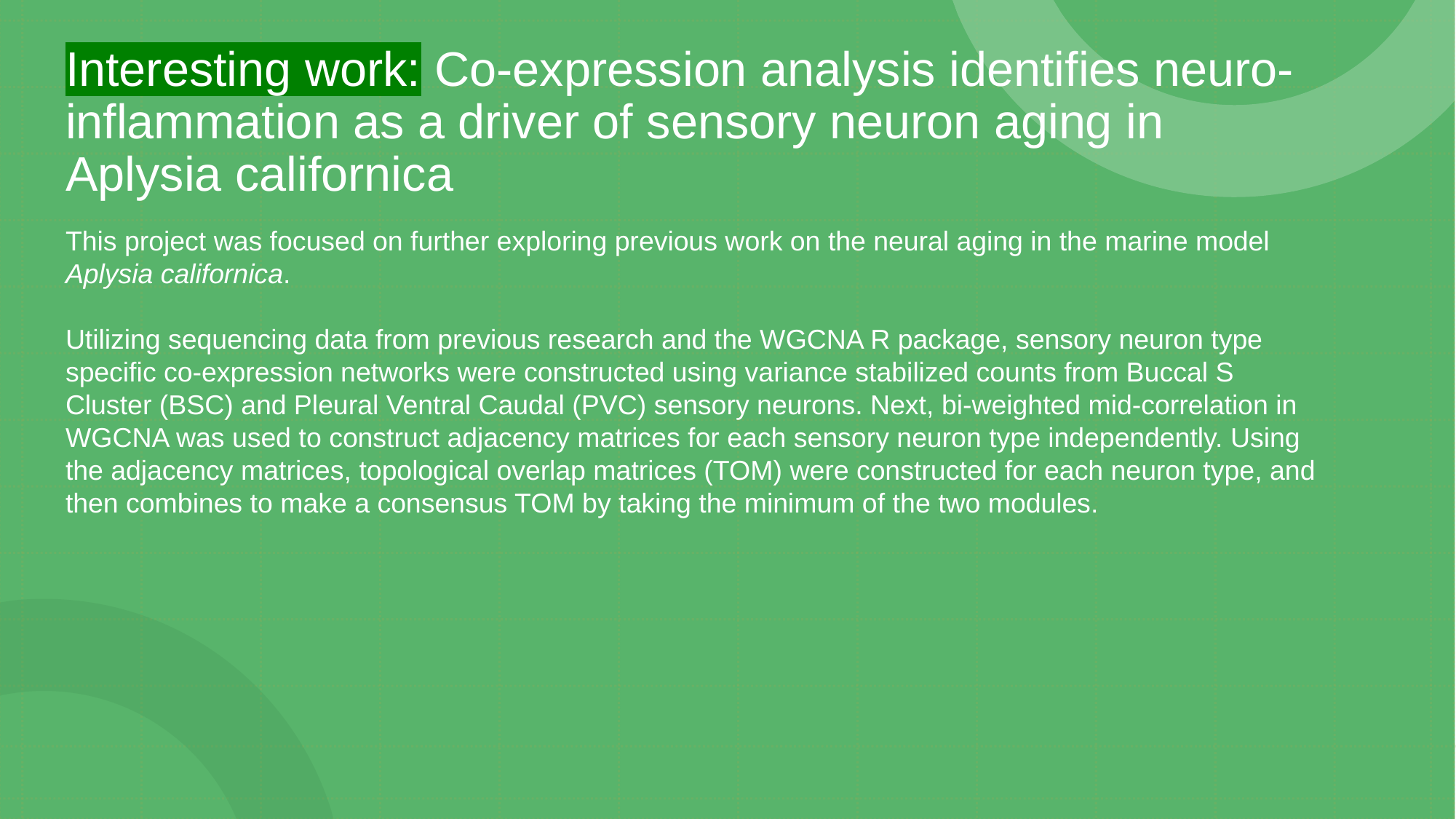

# Interesting work: Co-expression analysis identifies neuro-inflammation as a driver of sensory neuron aging in Aplysia californica
This project was focused on further exploring previous work on the neural aging in the marine model Aplysia californica.

Utilizing sequencing data from previous research and the WGCNA R package, sensory neuron type specific co-expression networks were constructed using variance stabilized counts from Buccal S Cluster (BSC) and Pleural Ventral Caudal (PVC) sensory neurons. Next, bi-weighted mid-correlation in WGCNA was used to construct adjacency matrices for each sensory neuron type independently. Using the adjacency matrices, topological overlap matrices (TOM) were constructed for each neuron type, and then combines to make a consensus TOM by taking the minimum of the two modules.